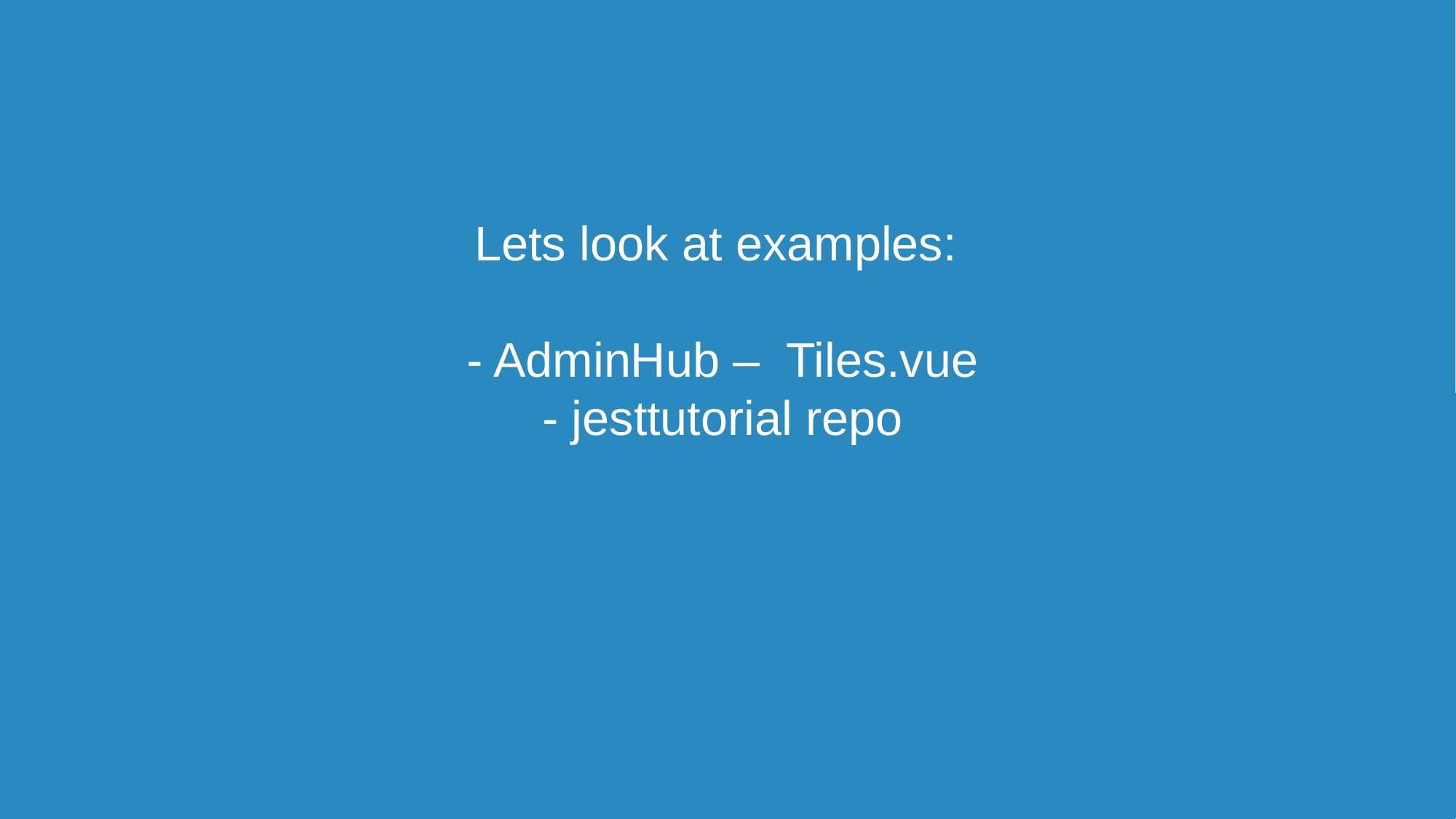

Lets look at examples:

- AdminHub –  Tiles.vue
- jesttutorial repo